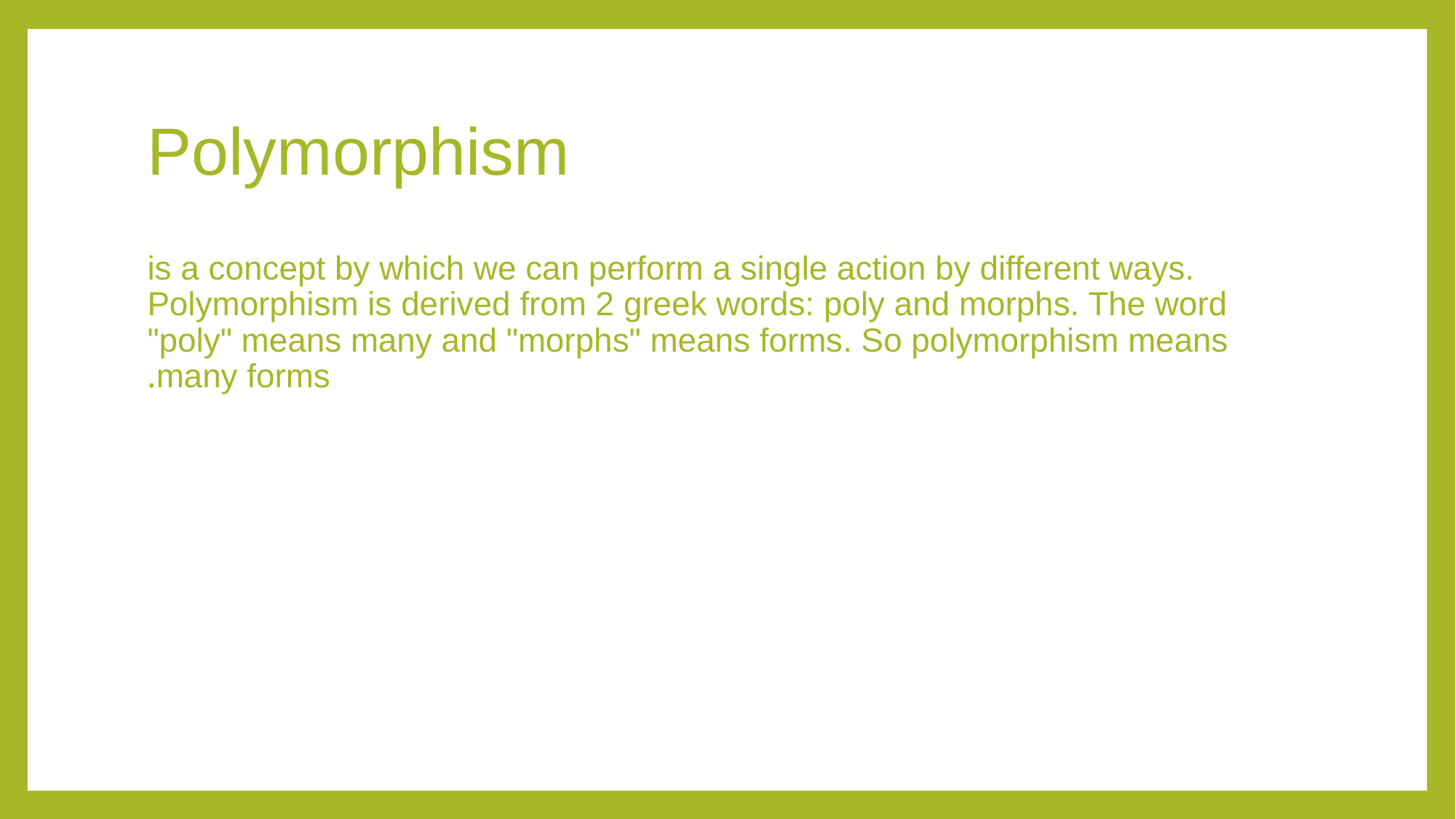

# Polymorphism
is a concept by which we can perform a single action by different ways. Polymorphism is derived from 2 greek words: poly and morphs. The word "poly" means many and "morphs" means forms. So polymorphism means many forms.